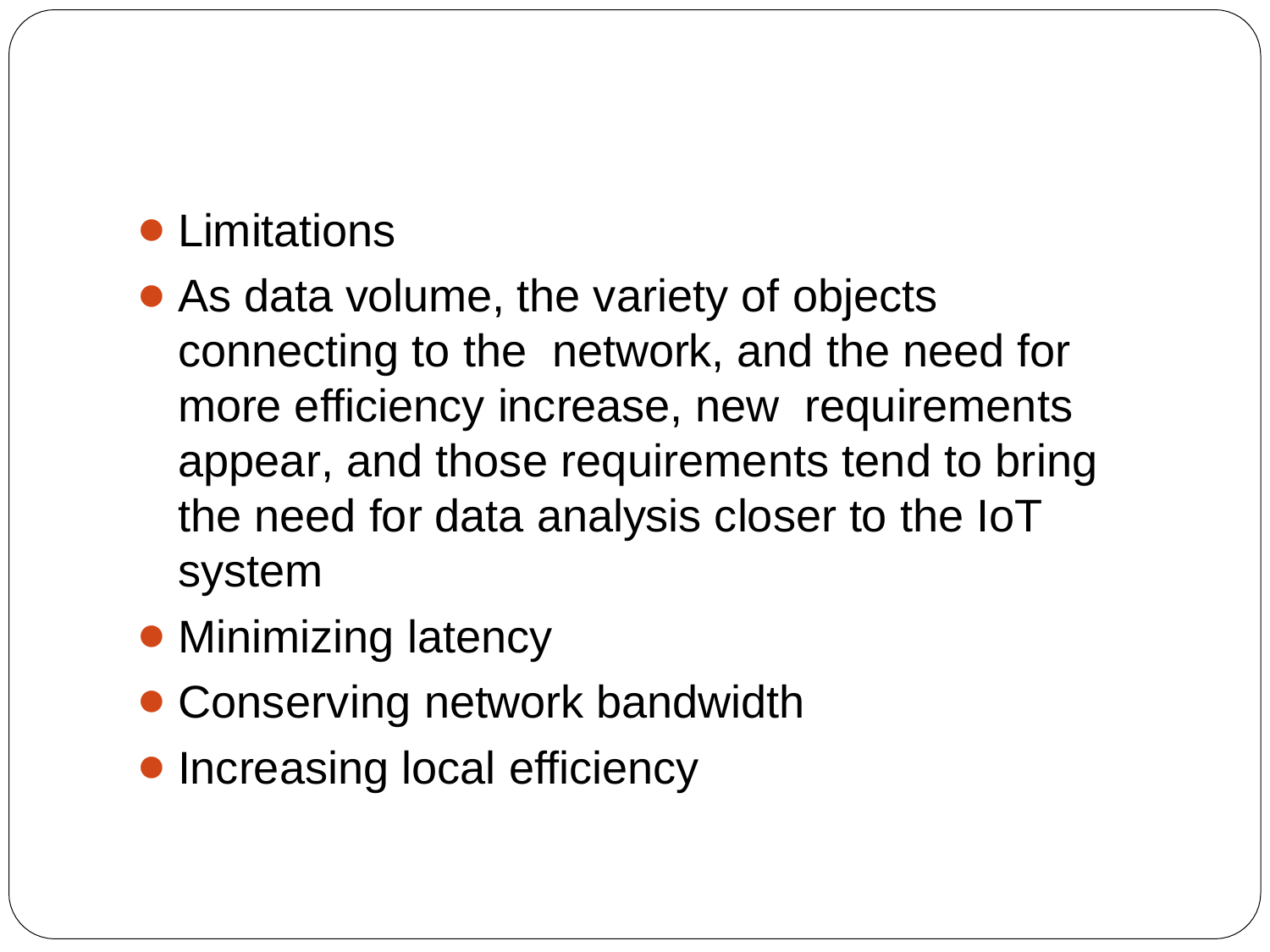

Limitations
As data volume, the variety of objects connecting to the  network, and the need for more efficiency increase, new  requirements appear, and those requirements tend to bring  the need for data analysis closer to the IoT system
Minimizing latency
Conserving network bandwidth
Increasing local efficiency